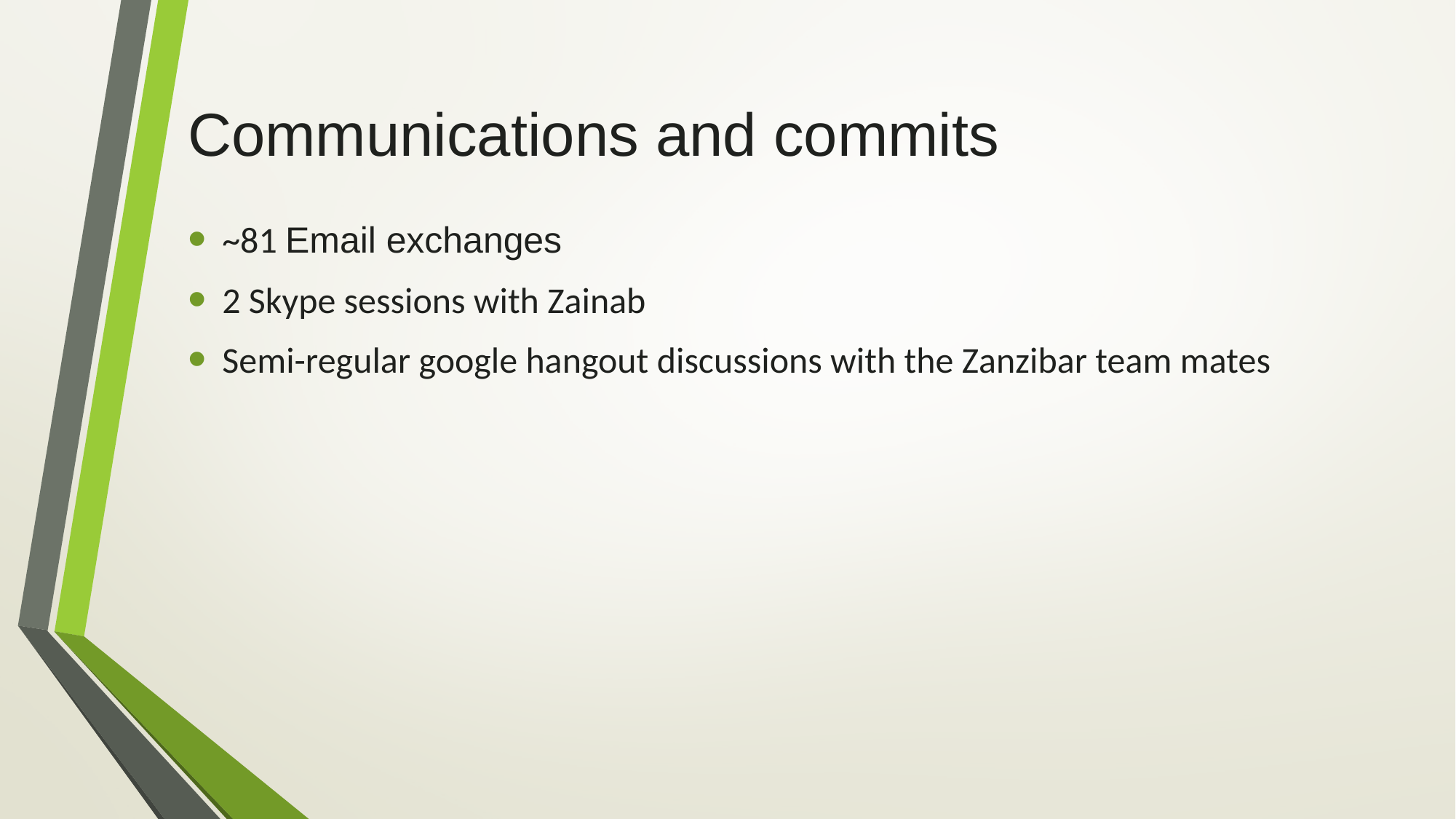

# Communications and commits
~81 Email exchanges
2 Skype sessions with Zainab
Semi-regular google hangout discussions with the Zanzibar team mates